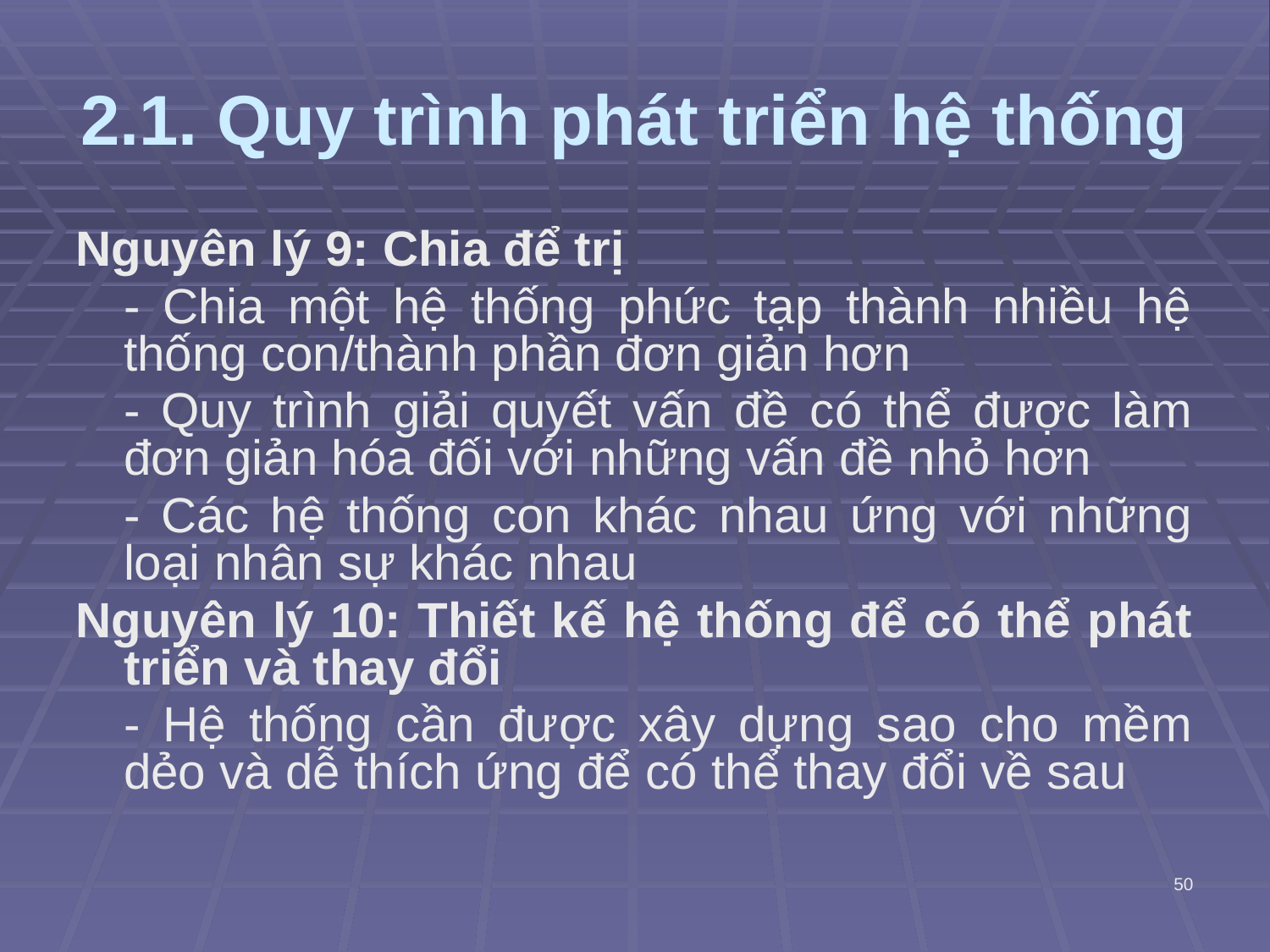

# 2.1. Quy trình phát triển hệ thống
Nguyên lý 9: Chia để trị
	- Chia một hệ thống phức tạp thành nhiều hệ thống con/thành phần đơn giản hơn
	- Quy trình giải quyết vấn đề có thể được làm đơn giản hóa đối với những vấn đề nhỏ hơn
	- Các hệ thống con khác nhau ứng với những loại nhân sự khác nhau
Nguyên lý 10: Thiết kế hệ thống để có thể phát triển và thay đổi
	- Hệ thống cần được xây dựng sao cho mềm dẻo và dễ thích ứng để có thể thay đổi về sau
50